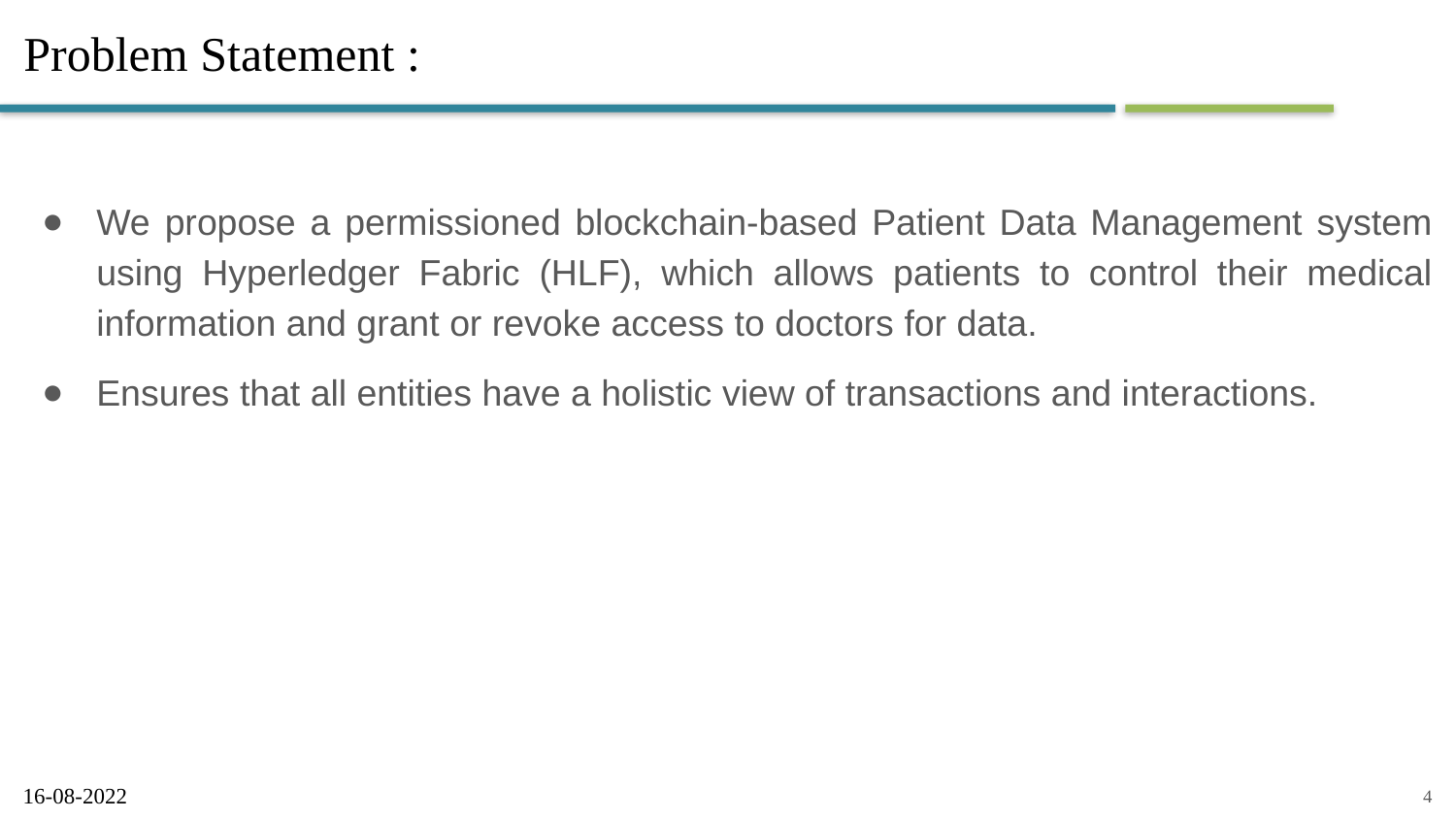

# Problem Statement :
We propose a permissioned blockchain-based Patient Data Management system using Hyperledger Fabric (HLF), which allows patients to control their medical information and grant or revoke access to doctors for data.
Ensures that all entities have a holistic view of transactions and interactions.
16-08-2022
4